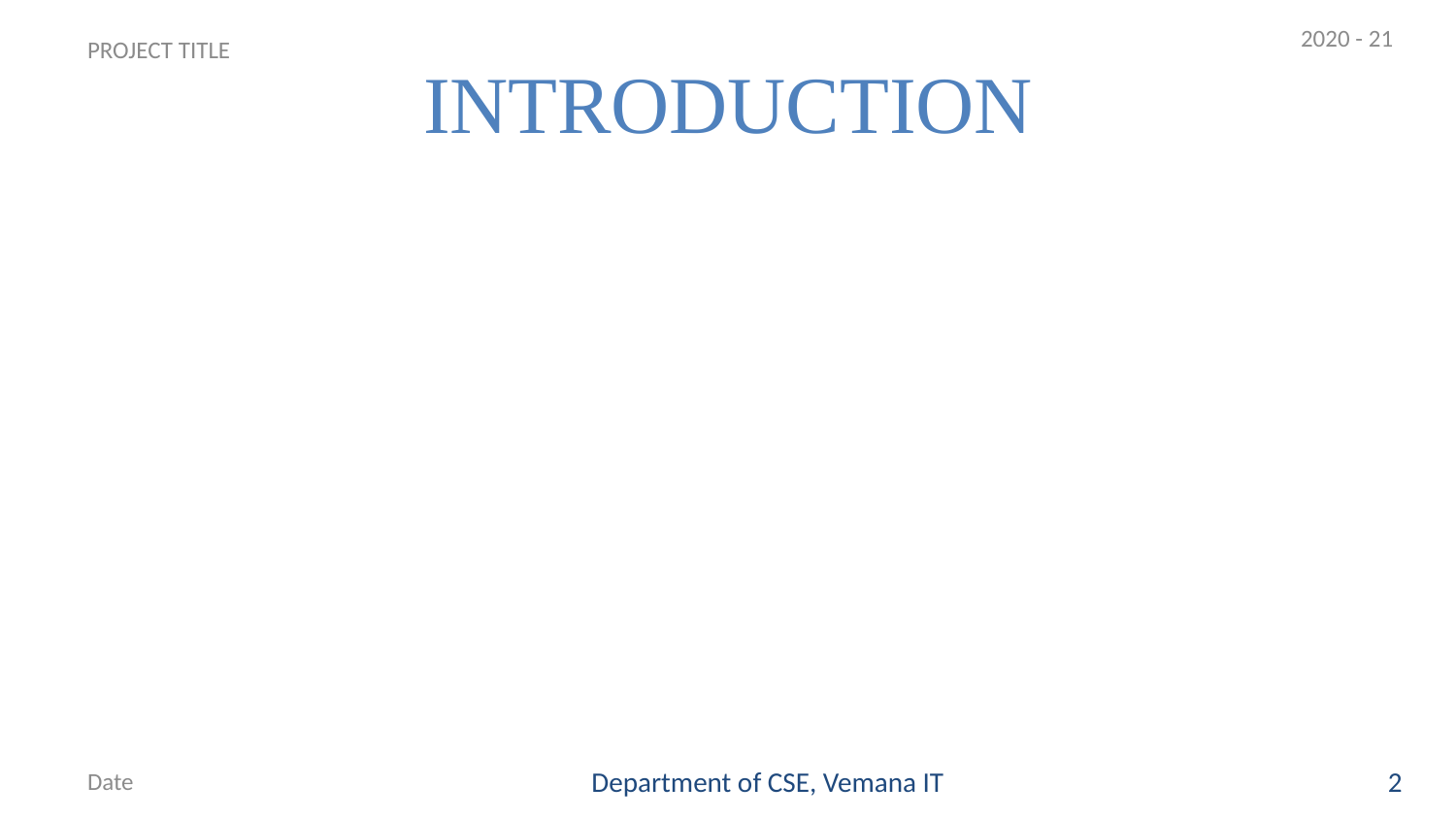

2020 - 21
# INTRODUCTION
PROJECT TITLE

Date
Department of CSE, Vemana IT
2